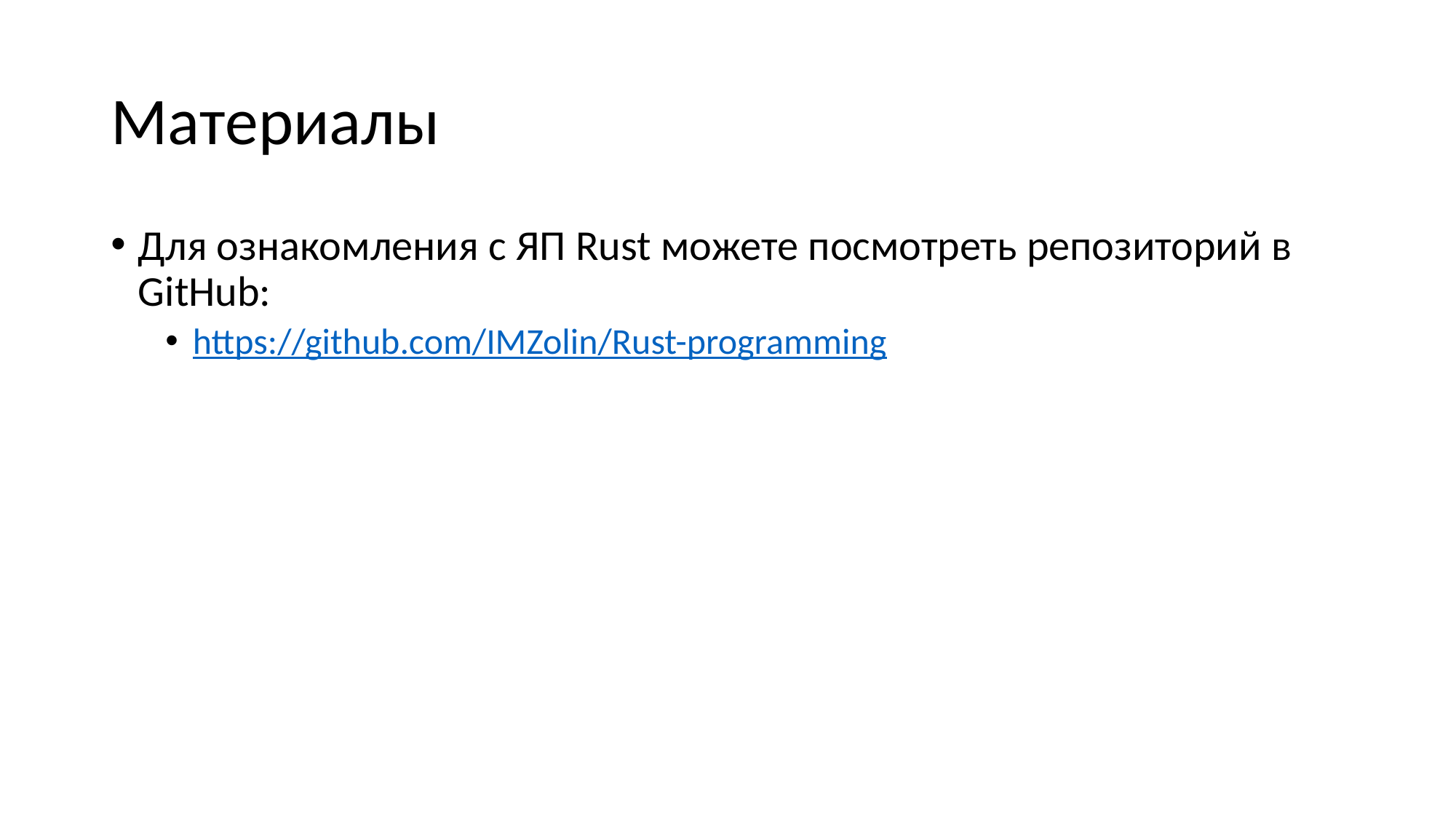

# Материалы
Для ознакомления с ЯП Rust можете посмотреть репозиторий в GitHub:
https://github.com/IMZolin/Rust-programming